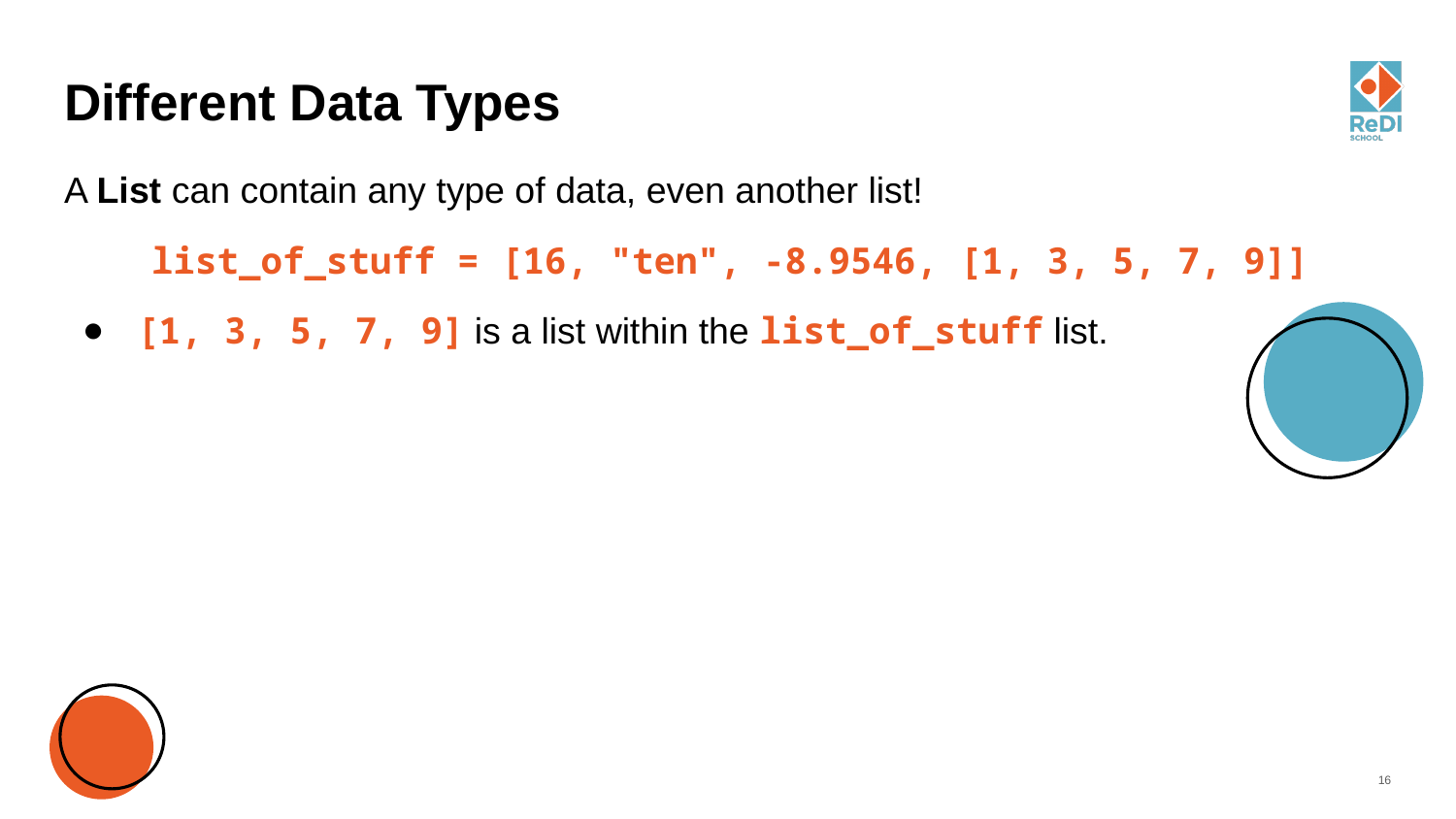

# Different Data Types
A List can contain any type of data, even another list!
    list_of_stuff = [16, "ten", -8.9546, [1, 3, 5, 7, 9]]
[1, 3, 5, 7, 9] is a list within the list_of_stuff list.

16